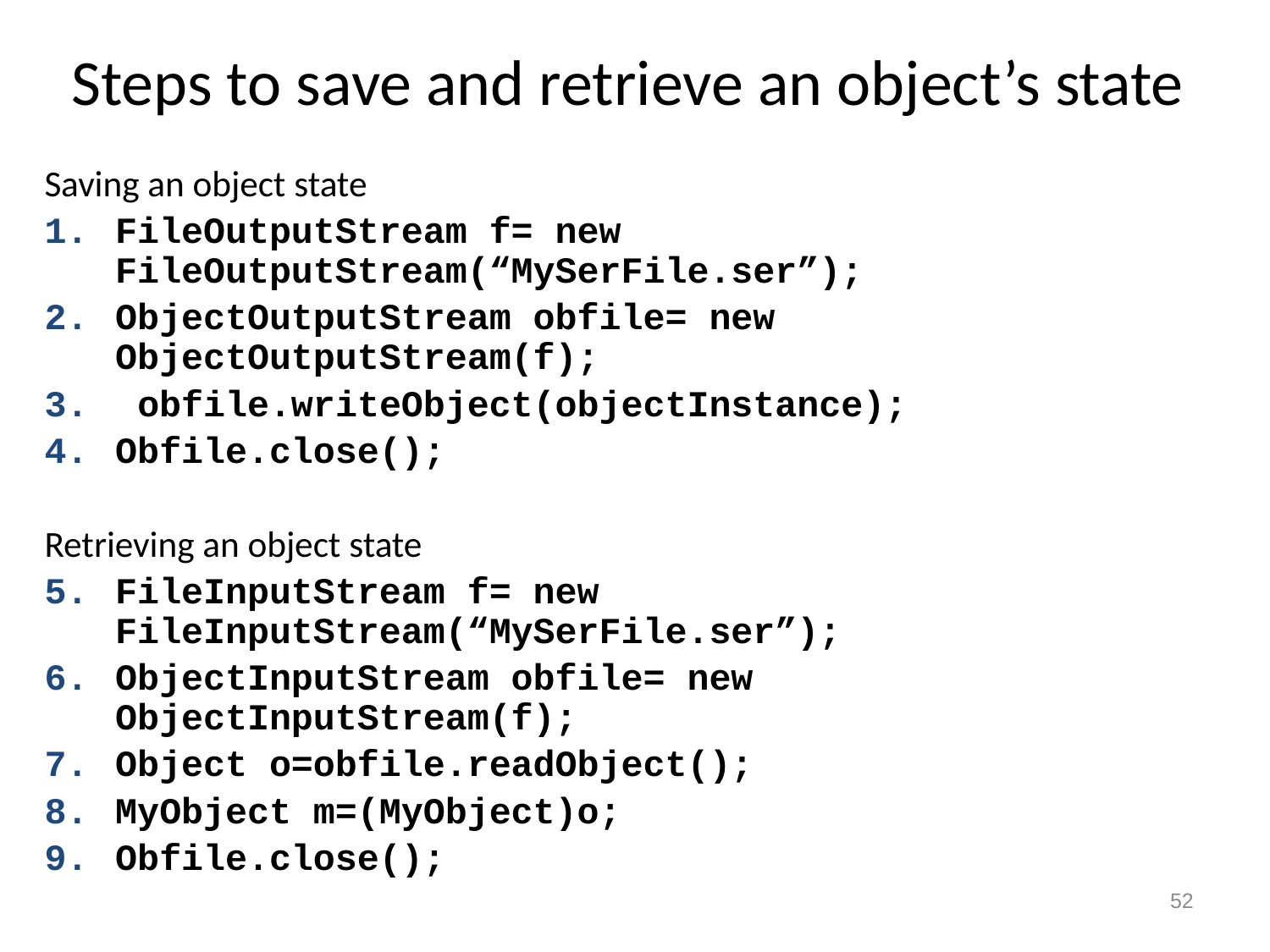

# Steps to save and retrieve an object’s state
Saving an object state
FileOutputStream f= new FileOutputStream(“MySerFile.ser”);
ObjectOutputStream obfile= new ObjectOutputStream(f);
 obfile.writeObject(objectInstance);
Obfile.close();

Retrieving an object state
FileInputStream f= new FileInputStream(“MySerFile.ser”);
ObjectInputStream obfile= new ObjectInputStream(f);
Object o=obfile.readObject();
MyObject m=(MyObject)o;
Obfile.close();

52